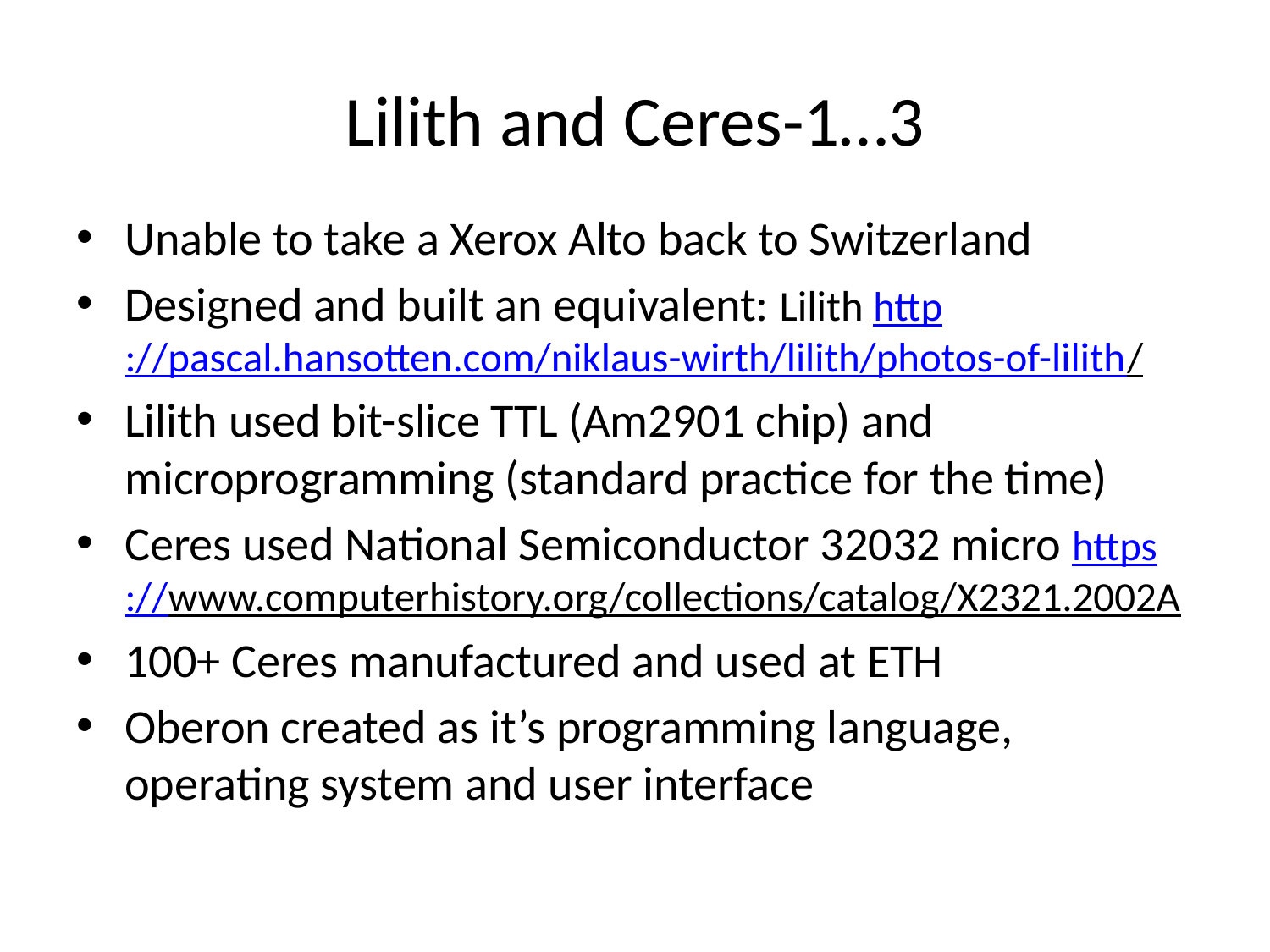

# Lilith and Ceres-1…3
Unable to take a Xerox Alto back to Switzerland
Designed and built an equivalent: Lilith http://pascal.hansotten.com/niklaus-wirth/lilith/photos-of-lilith/
Lilith used bit-slice TTL (Am2901 chip) and microprogramming (standard practice for the time)
Ceres used National Semiconductor 32032 micro https://www.computerhistory.org/collections/catalog/X2321.2002A
100+ Ceres manufactured and used at ETH
Oberon created as it’s programming language, operating system and user interface